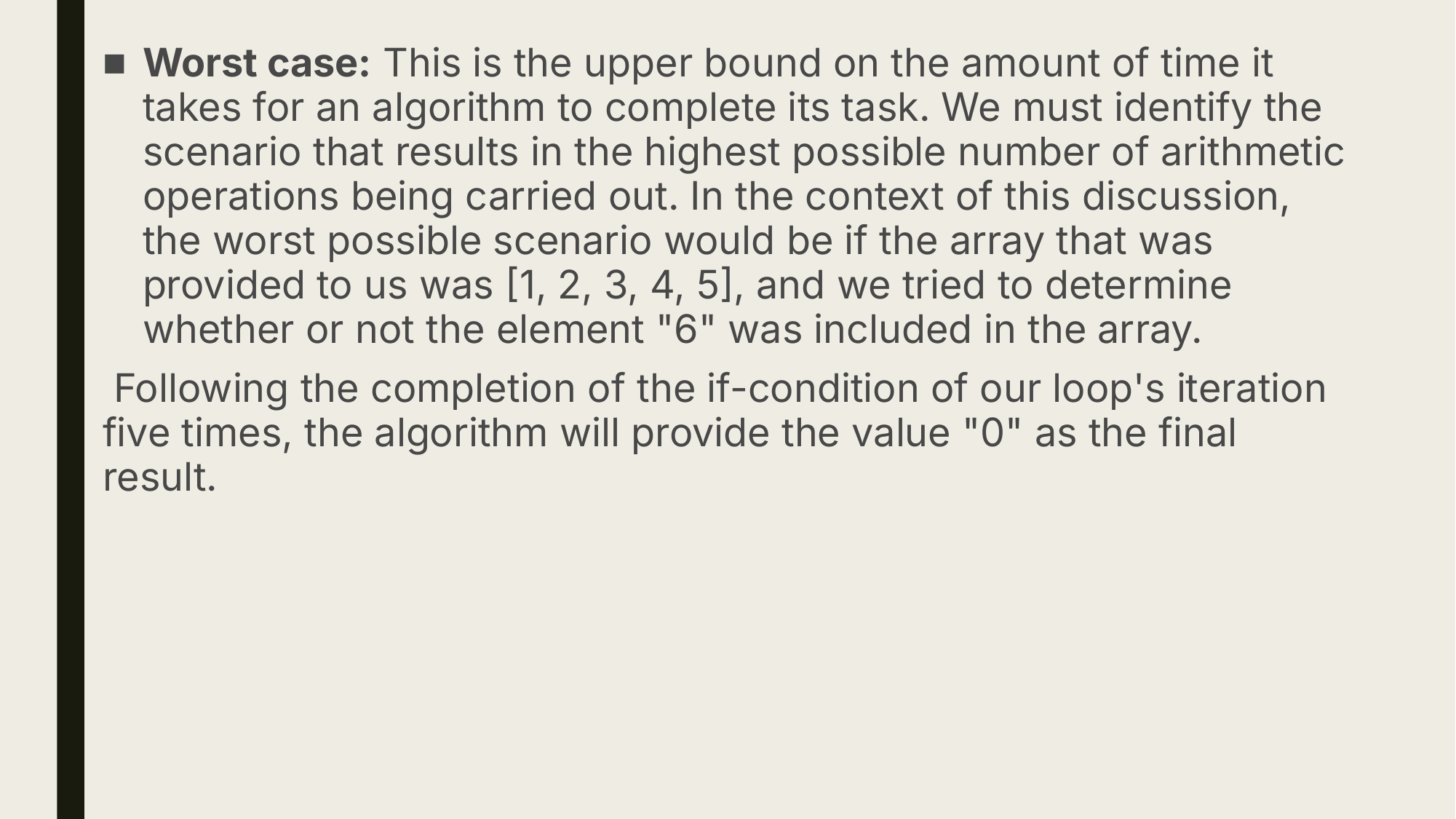

Worst case: This is the upper bound on the amount of time it takes for an algorithm to complete its task. We must identify the scenario that results in the highest possible number of arithmetic operations being carried out. In the context of this discussion, the worst possible scenario would be if the array that was provided to us was [1, 2, 3, 4, 5], and we tried to determine whether or not the element "6" was included in the array.
 Following the completion of the if-condition of our loop's iteration five times, the algorithm will provide the value "0" as the final result.